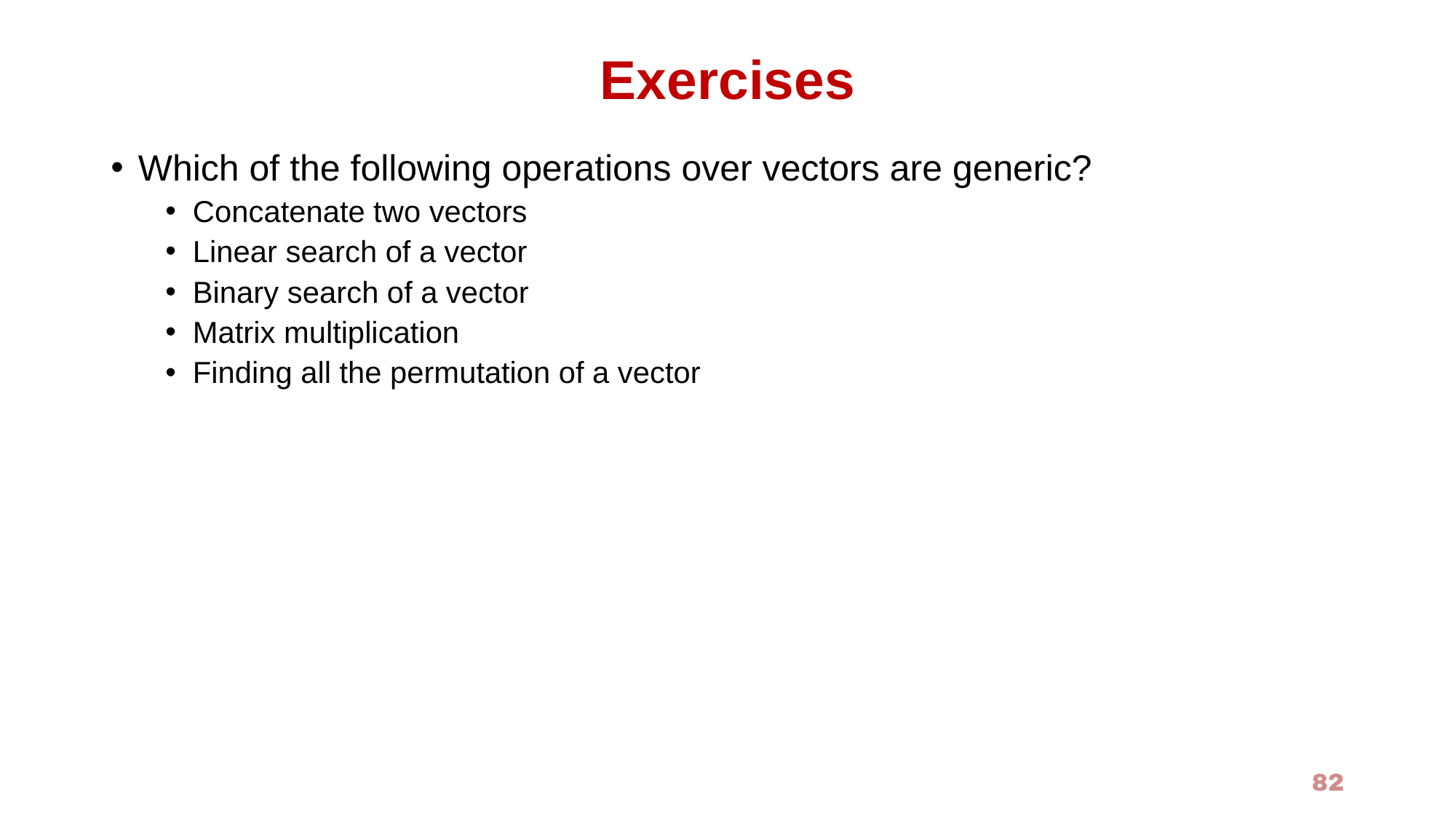

# Exercises
Which of the following operations over vectors are generic?
Concatenate two vectors
Linear search of a vector
Binary search of a vector
Matrix multiplication
Finding all the permutation of a vector
82